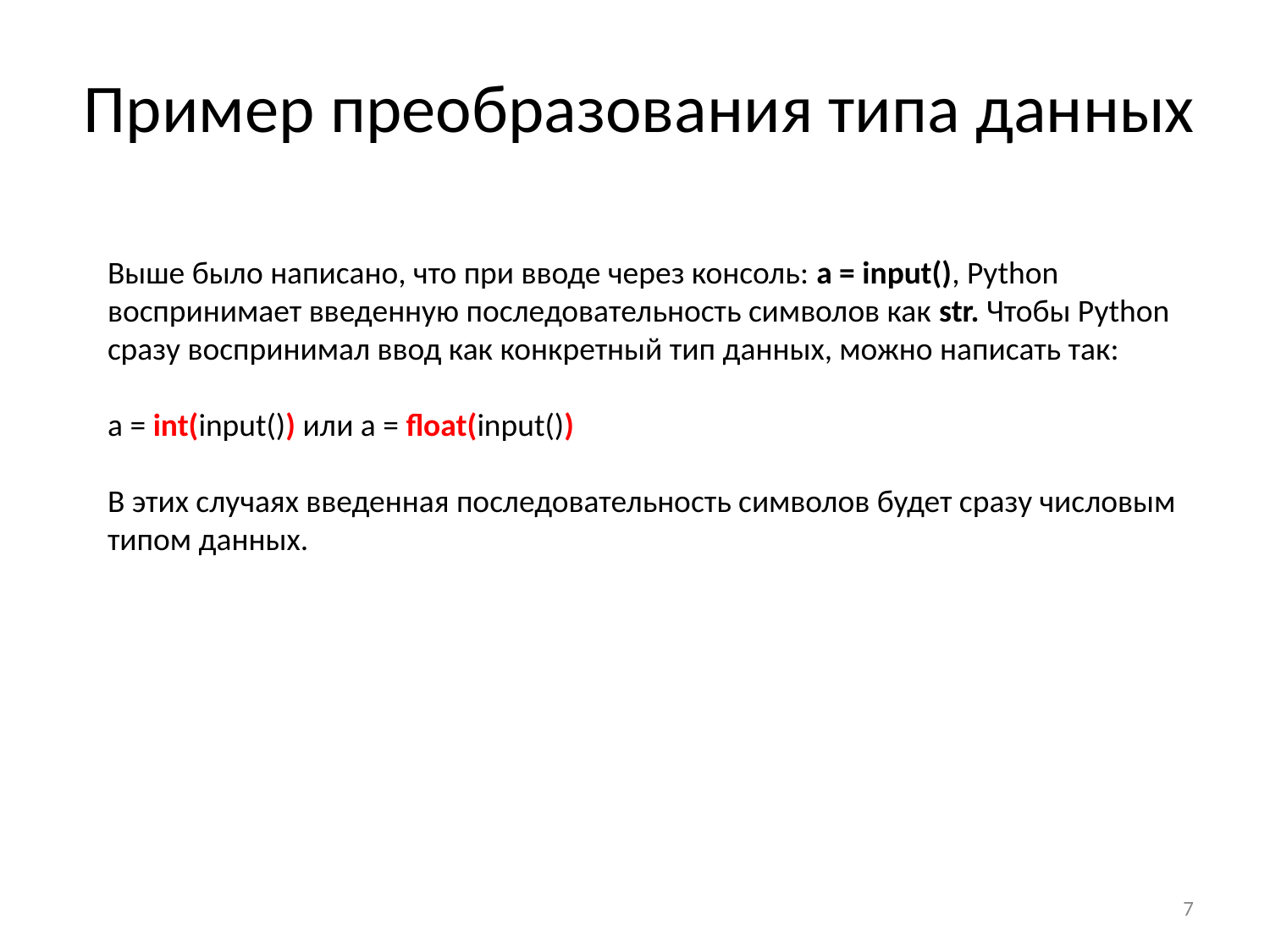

# Пример преобразования типа данных
Выше было написано, что при вводе через консоль: a = input(), Python воспринимает введенную последовательность символов как str. Чтобы Python сразу воспринимал ввод как конкретный тип данных, можно написать так:
a = int(input()) или a = float(input())
В этих случаях введенная последовательность символов будет сразу числовым типом данных.

7